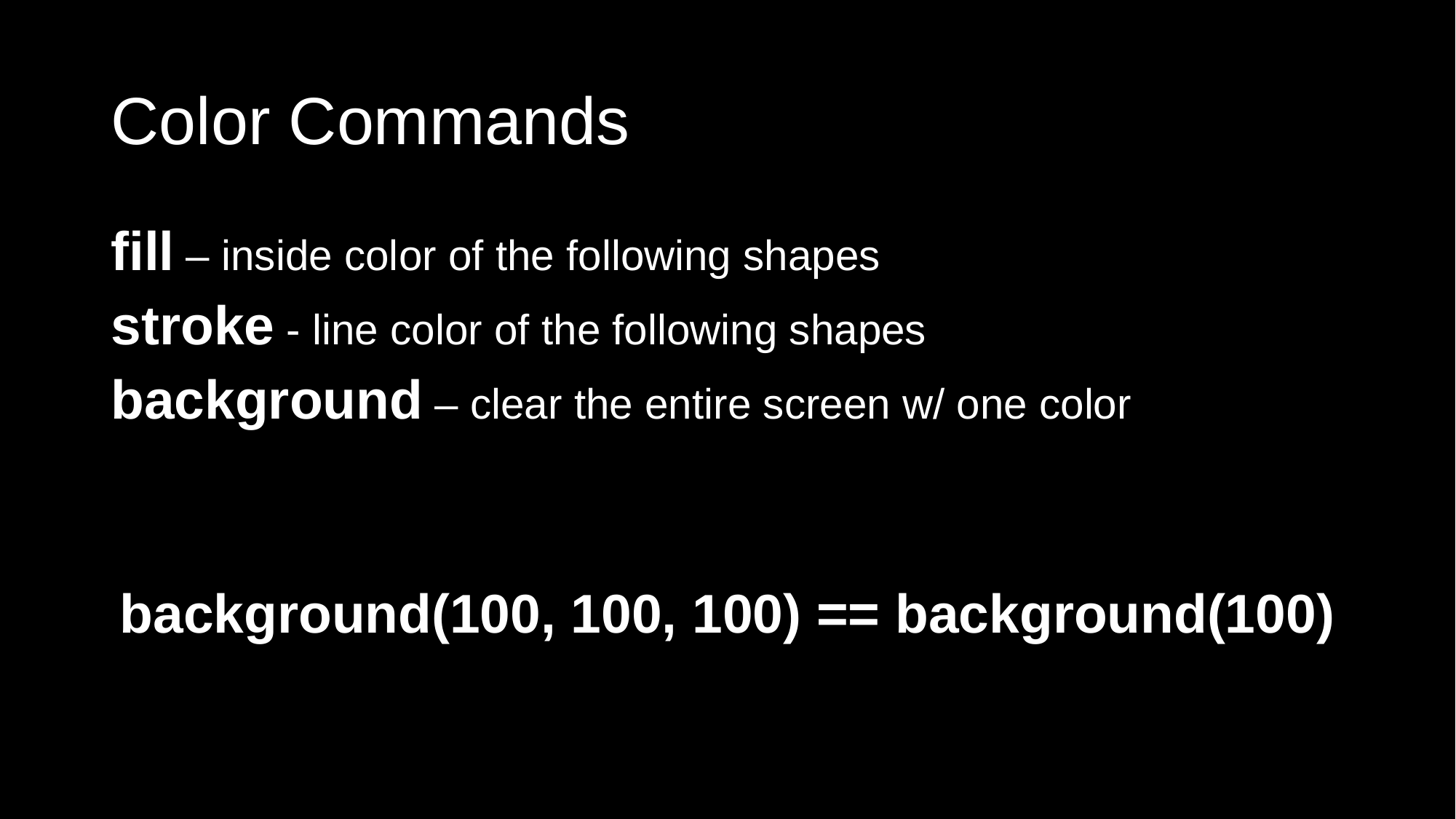

# Color Commands
fill – inside color of the following shapes
stroke - line color of the following shapes
background – clear the entire screen w/ one color

background(100, 100, 100) == background(100)